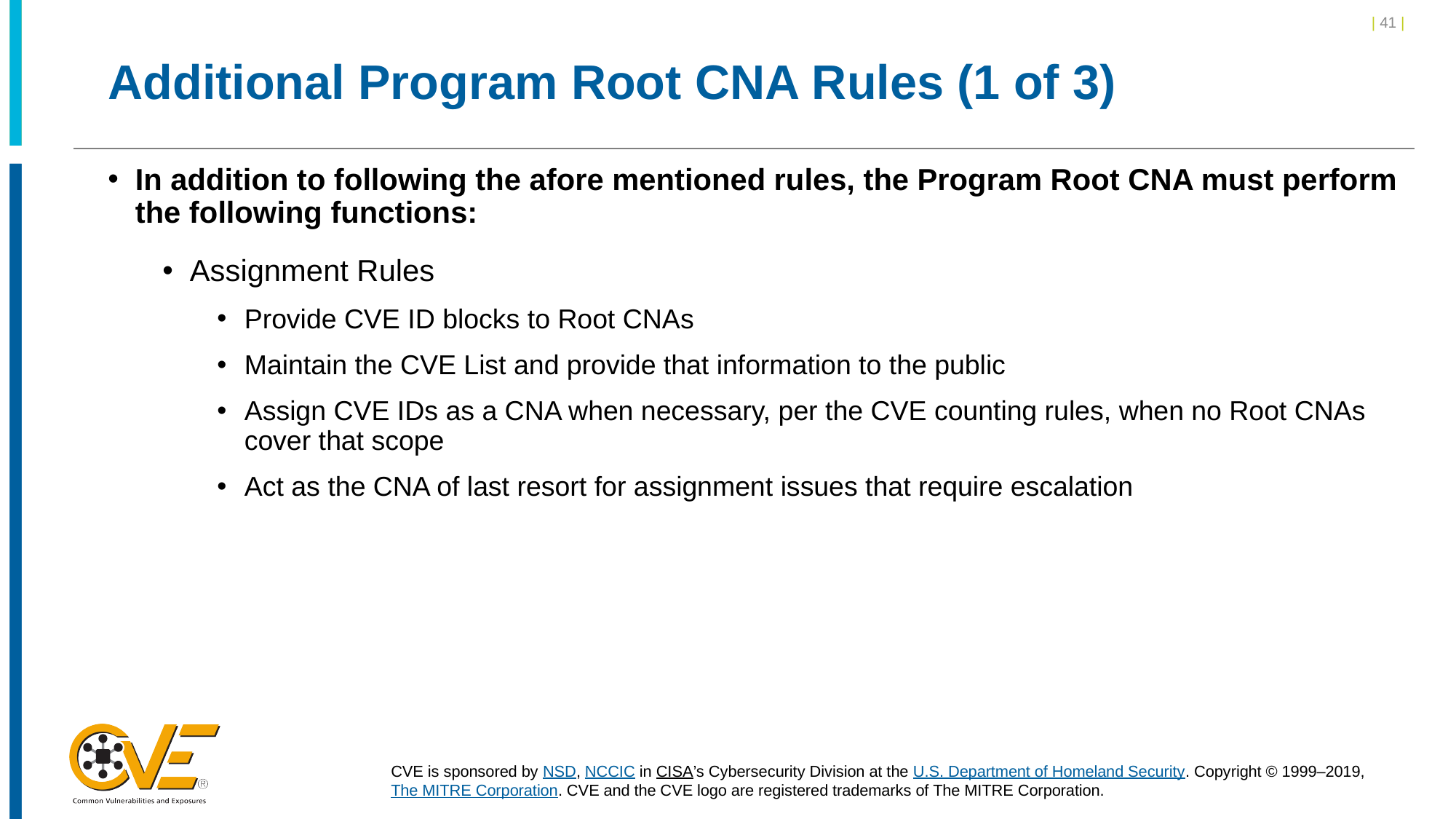

| 41 |
# Additional Program Root CNA Rules (1 of 3)
In addition to following the afore mentioned rules, the Program Root CNA must perform the following functions:
Assignment Rules
Provide CVE ID blocks to Root CNAs
Maintain the CVE List and provide that information to the public
Assign CVE IDs as a CNA when necessary, per the CVE counting rules, when no Root CNAs cover that scope
Act as the CNA of last resort for assignment issues that require escalation